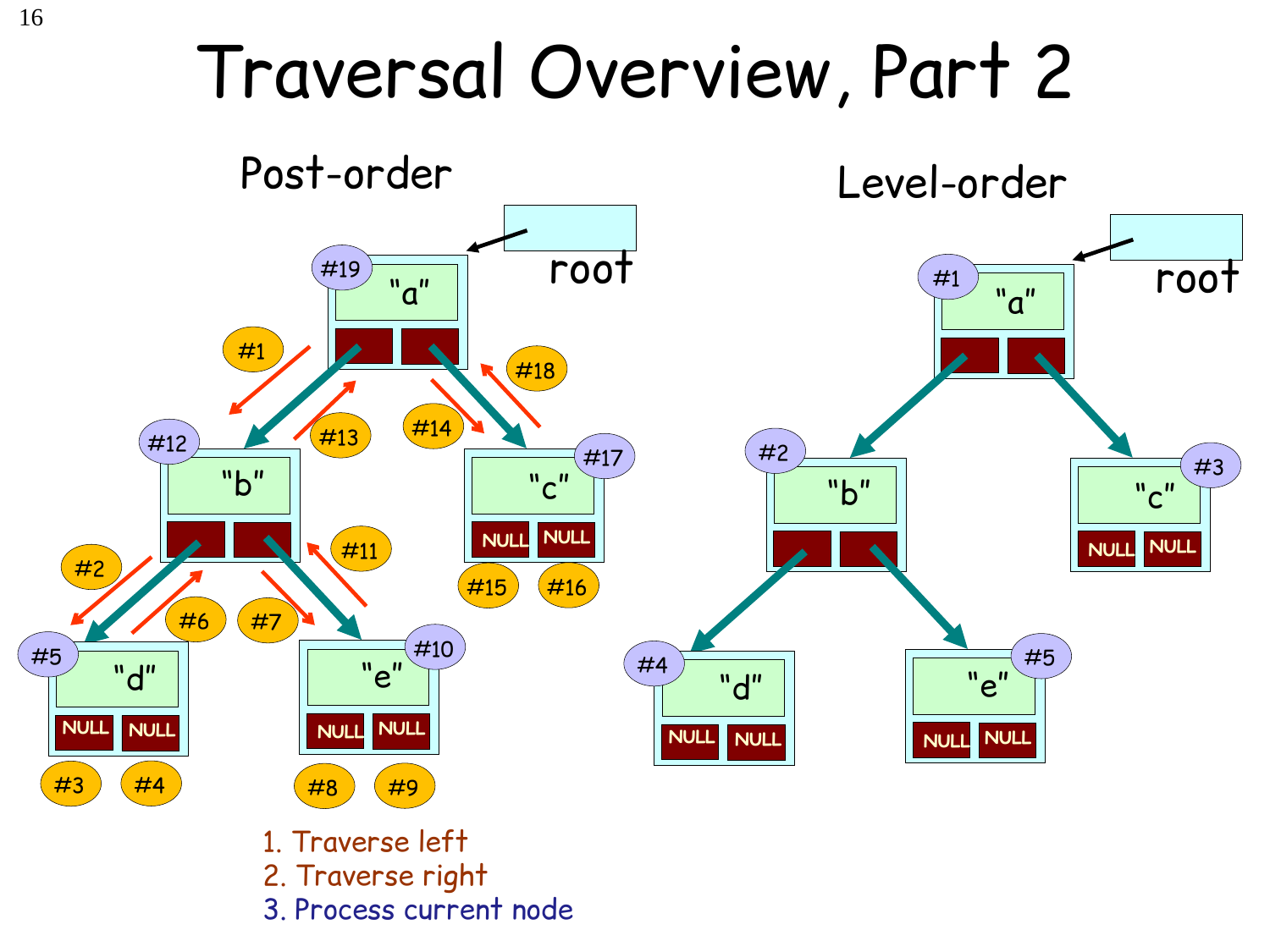

# Traversal Overview, Part 2
16
Post-order
Level-order

root

   “a”

  “b”
    “c”
NULL
NULL

    “e”
   “d”
NULL
NULL
NULL
NULL

root

   “a”

  “b”
    “c”
NULL
NULL

    “e”
   “d”
NULL
NULL
NULL
NULL

#19

#1

#1

#18

#14

#13

#12

#2

#17

#3

#11

#2

#16

#15

#6

#7

#10

#5

#5

#4

#4

#3

#9

#8
1. Traverse left
2. Traverse right
3. Process current node